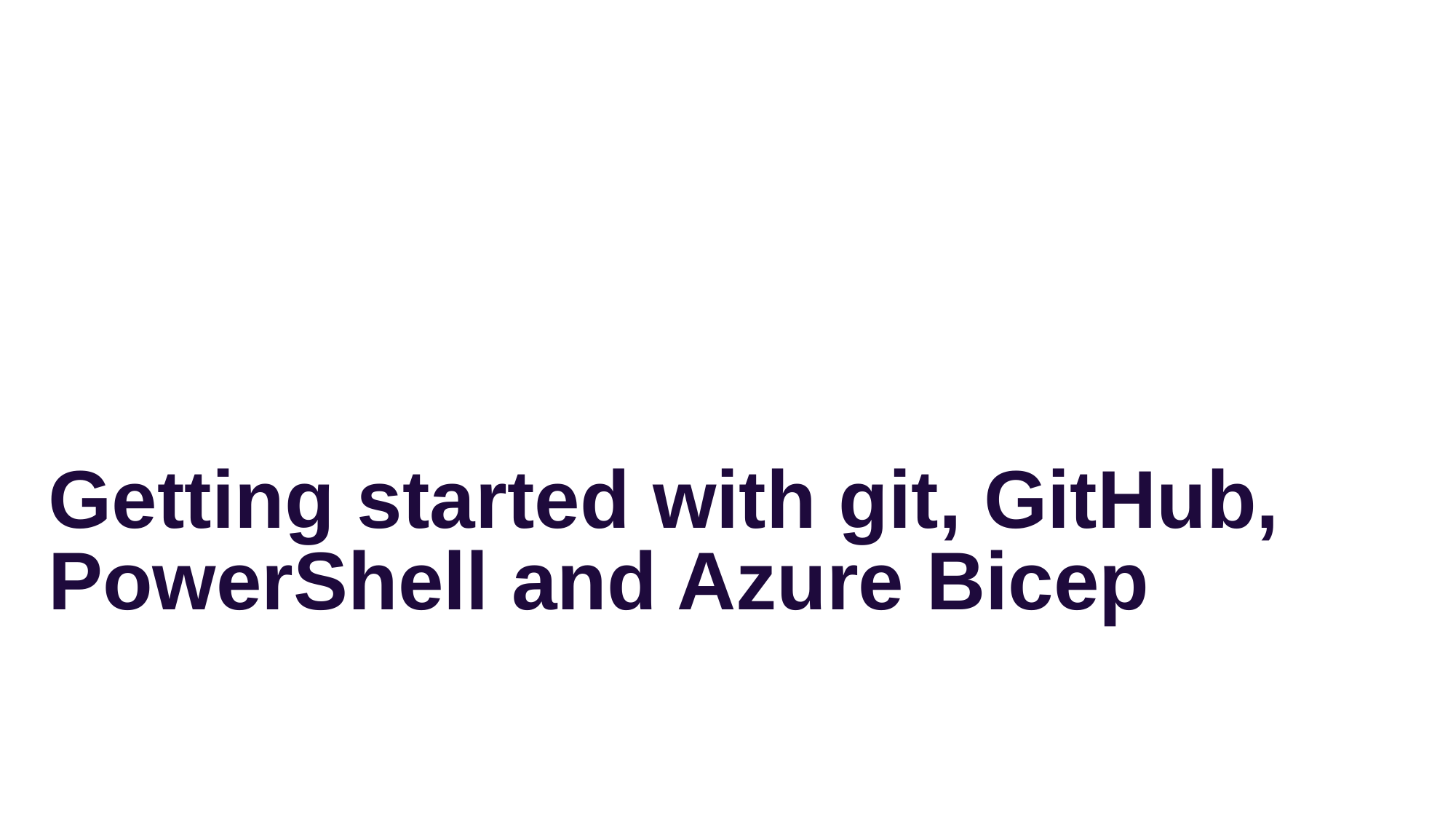

Getting started with git, GitHub, PowerShell and Azure Bicep